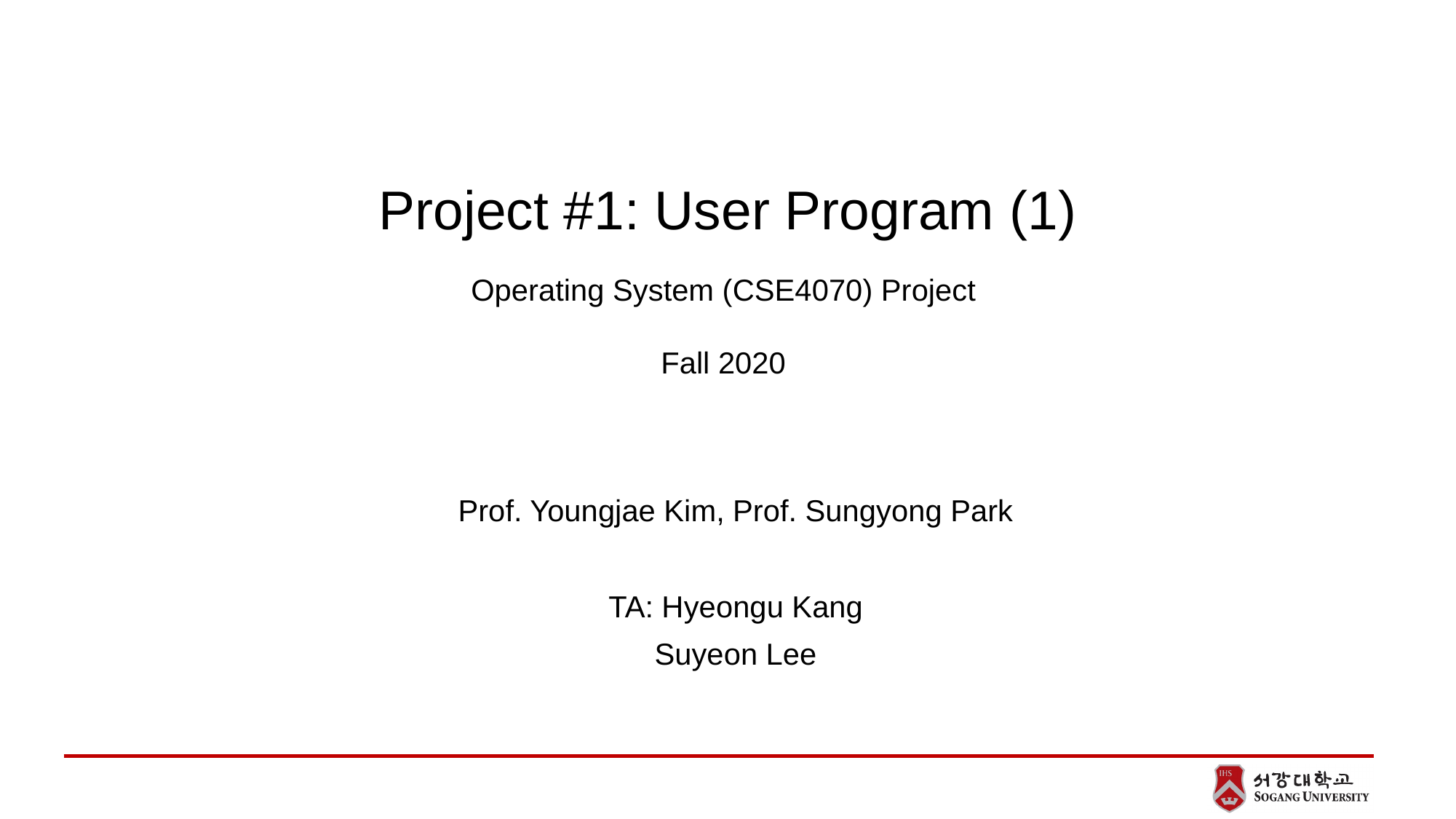

# Project #1: User Program (1)
Operating System (CSE4070) Project

Fall 2020

Prof. Youngjae Kim, Prof. Sungyong Park

TA: Hyeongu Kang
Suyeon Lee